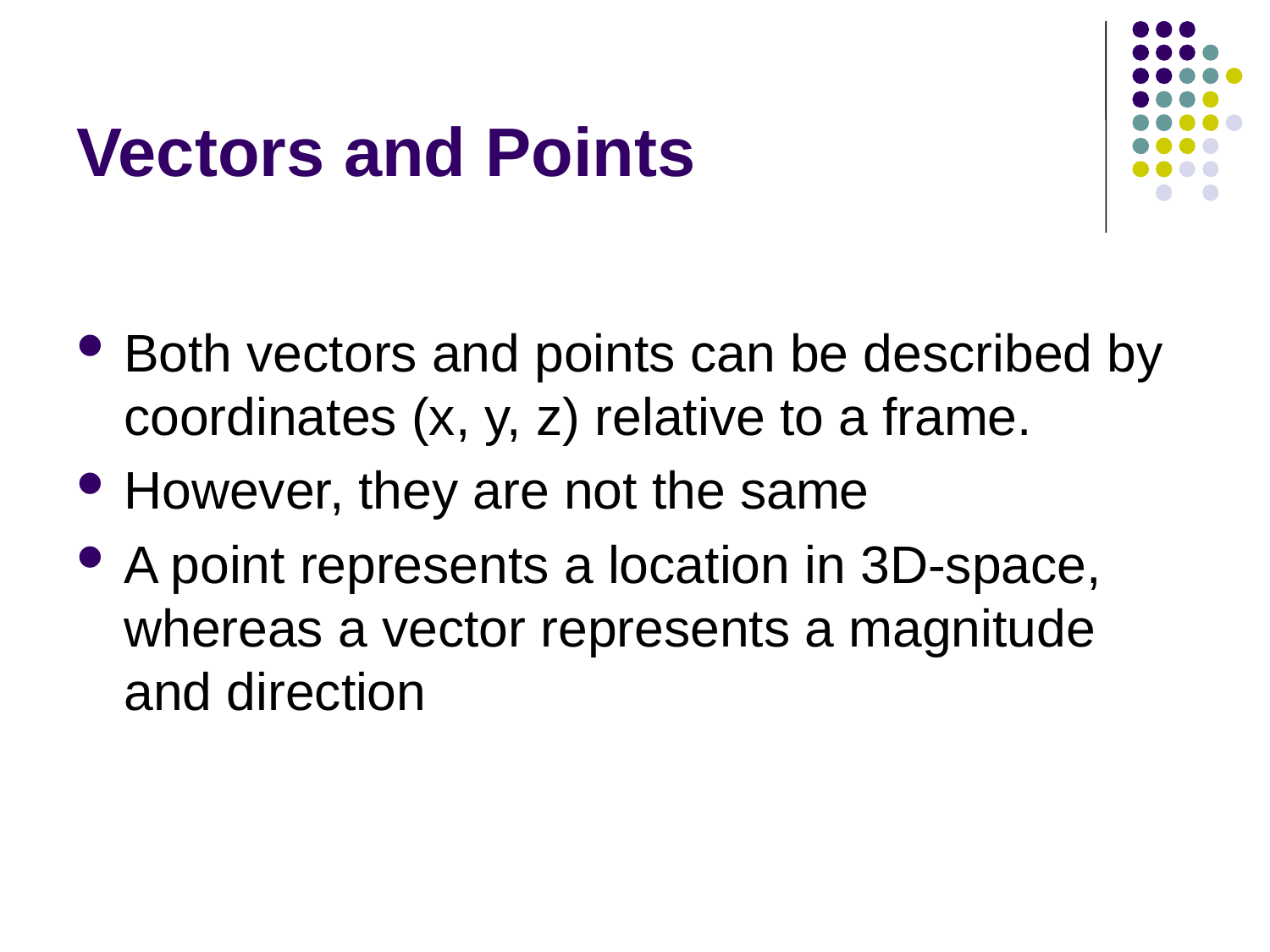

# Vectors and Points

Both vectors and points can be described by coordinates (x, y, z) relative to a frame.
However, they are not the same
A point represents a location in 3D-space, whereas a vector represents a magnitude and direction